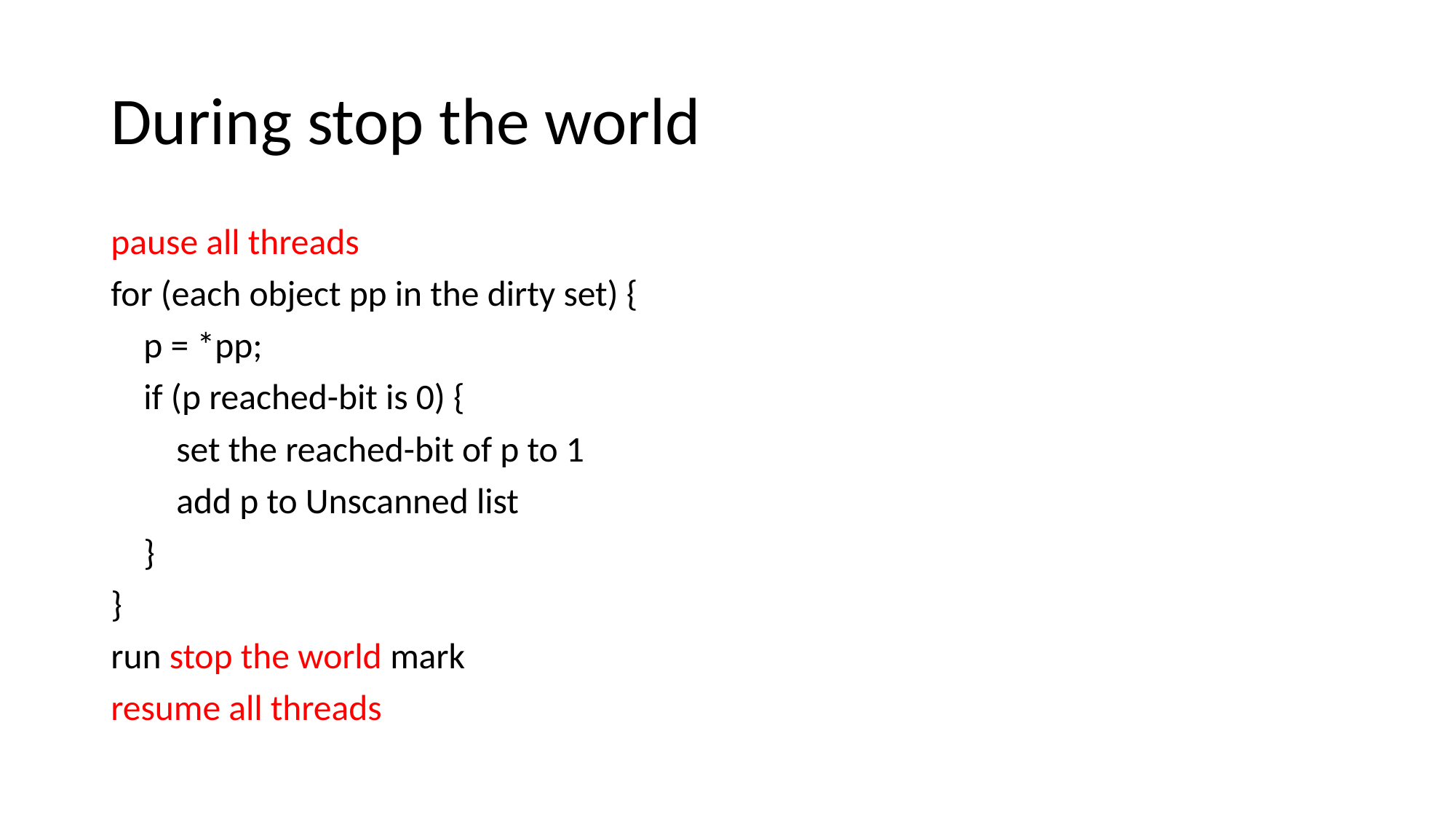

# During stop the world
pause all threads
for (each object pp in the dirty set) {
    p = *pp;
    if (p reached-bit is 0) {
        set the reached-bit of p to 1
        add p to Unscanned list
    }
}
run stop the world mark
resume all threads